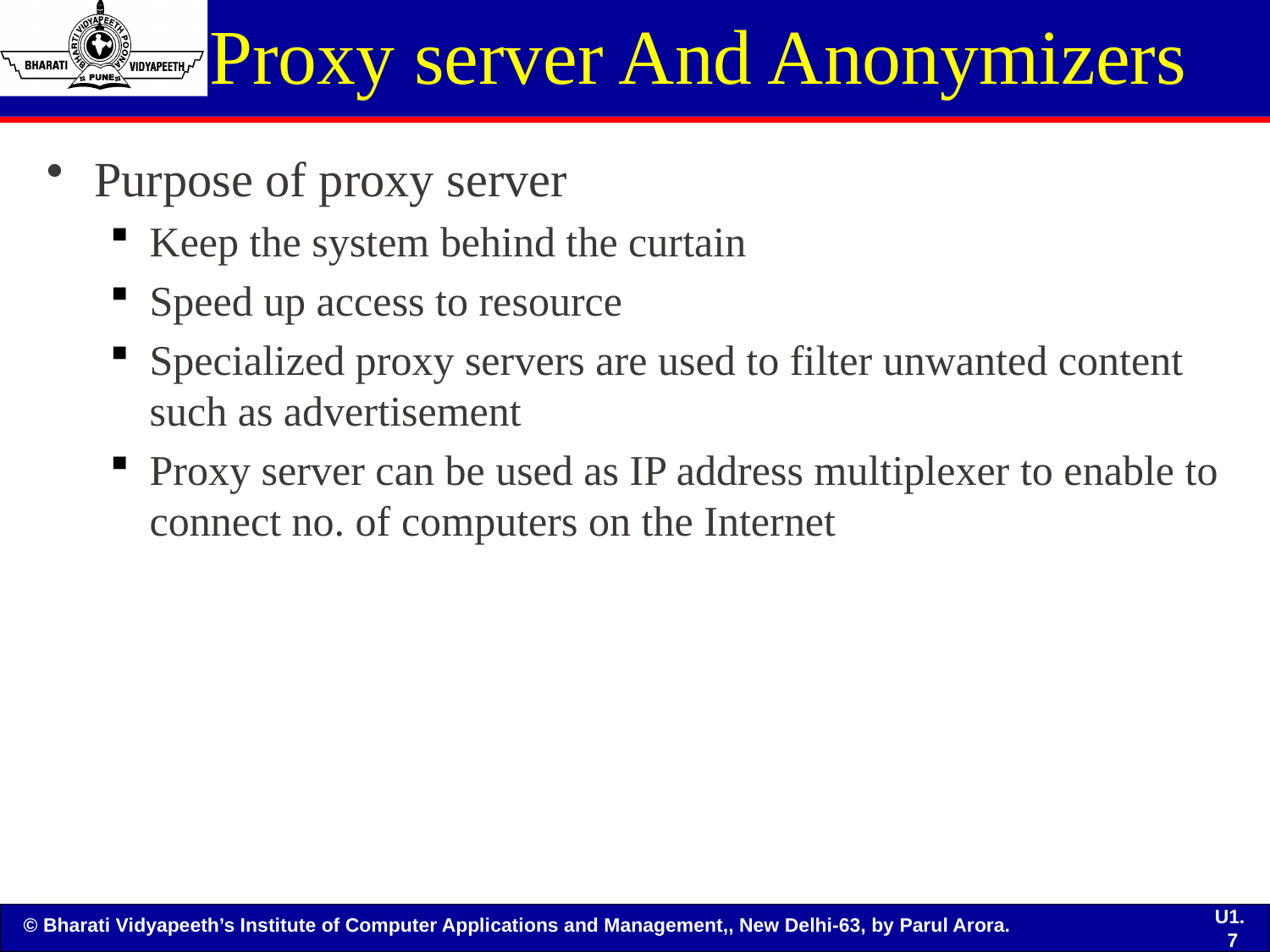

# Proxy server And Anonymizers
Purpose of proxy server
Keep the system behind the curtain
Speed up access to resource
Specialized proxy servers are used to filter unwanted content such as advertisement
Proxy server can be used as IP address multiplexer to enable to connect no. of computers on the Internet